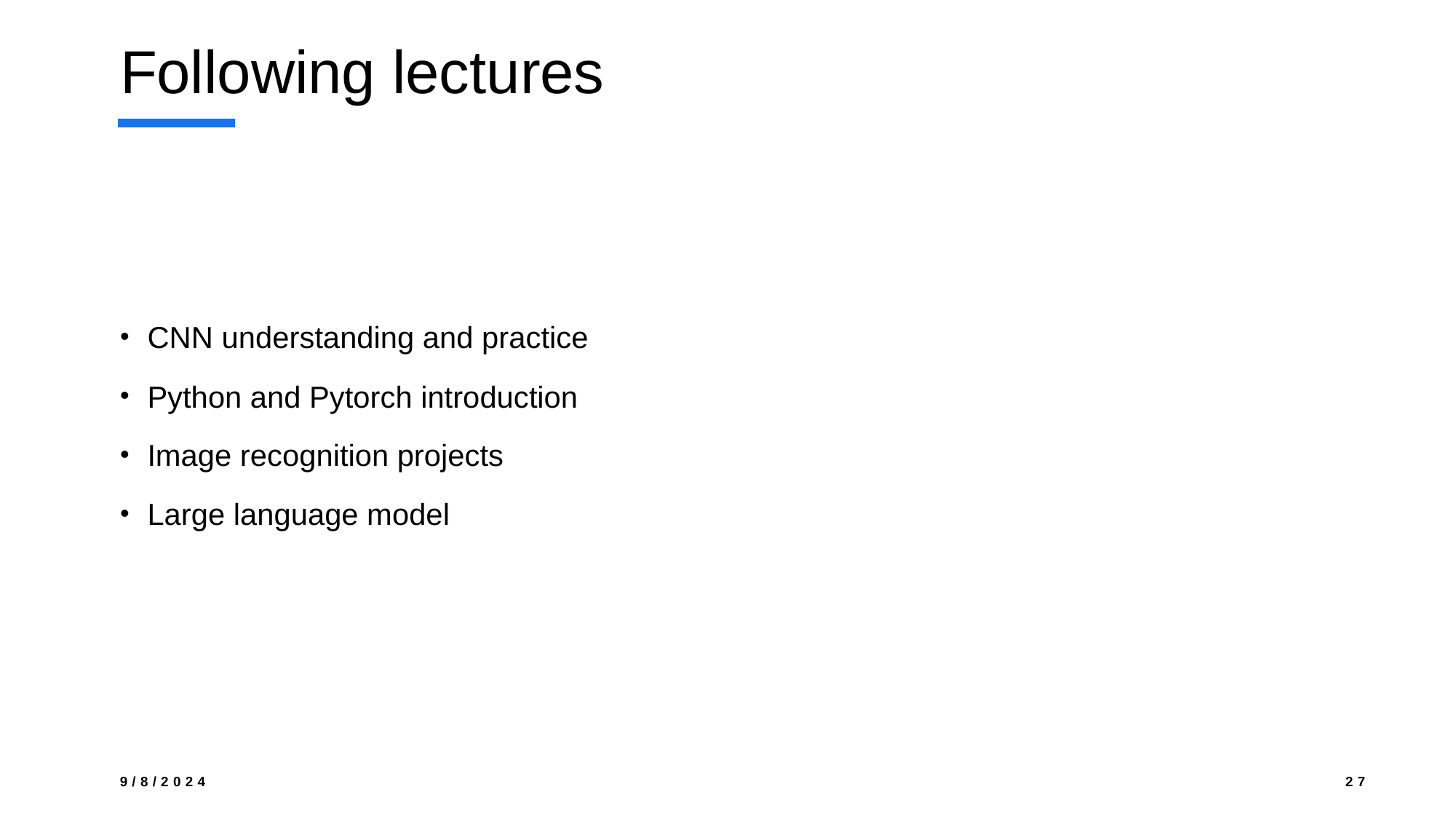

# Following lectures
CNN understanding and practice
Python and Pytorch introduction
Image recognition projects
Large language model

9/8/2024

27